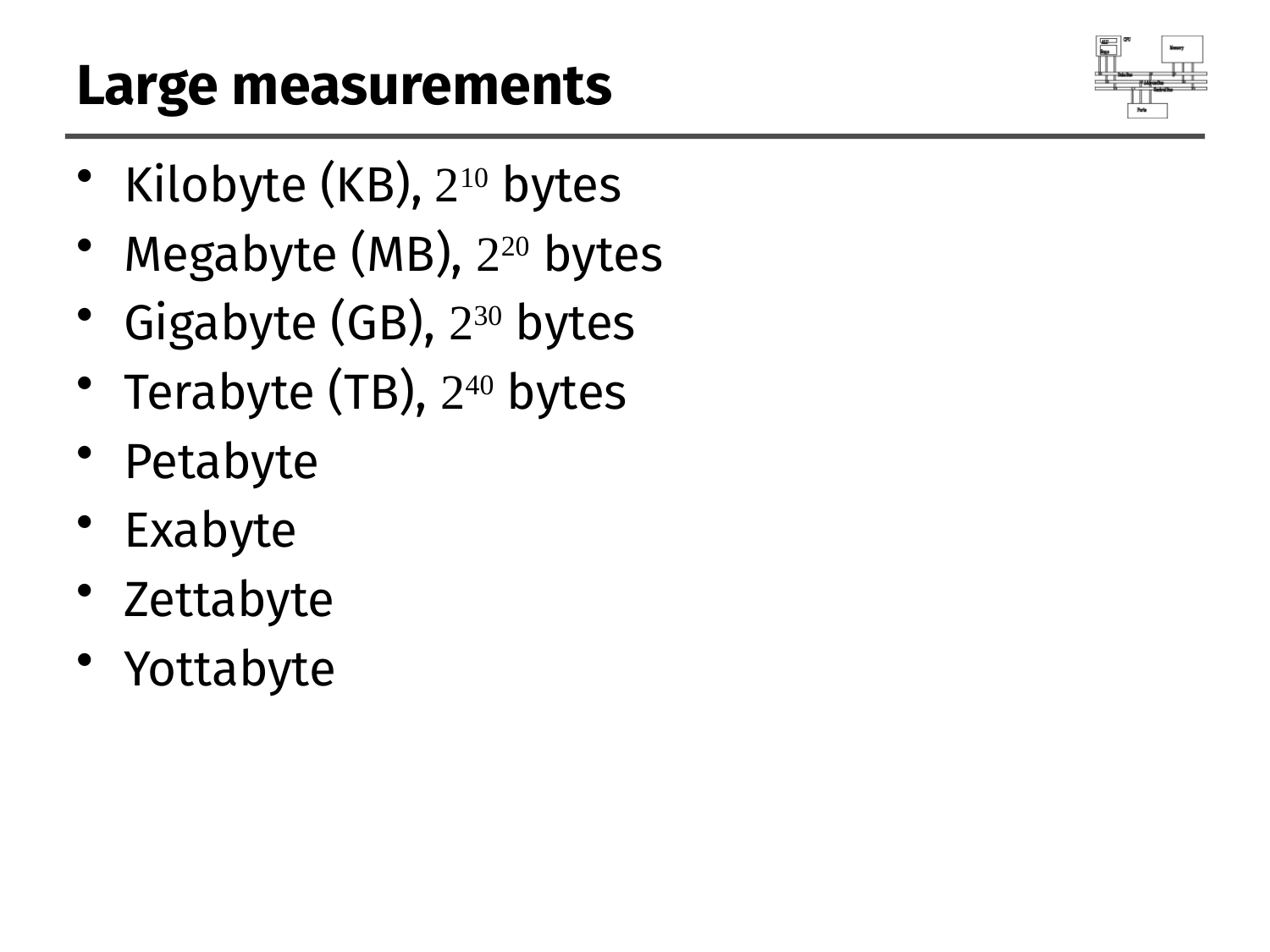

# Large measurements
Kilobyte (KB), 210 bytes
Megabyte (MB), 220 bytes
Gigabyte (GB), 230 bytes
Terabyte (TB), 240 bytes
Petabyte
Exabyte
Zettabyte
Yottabyte